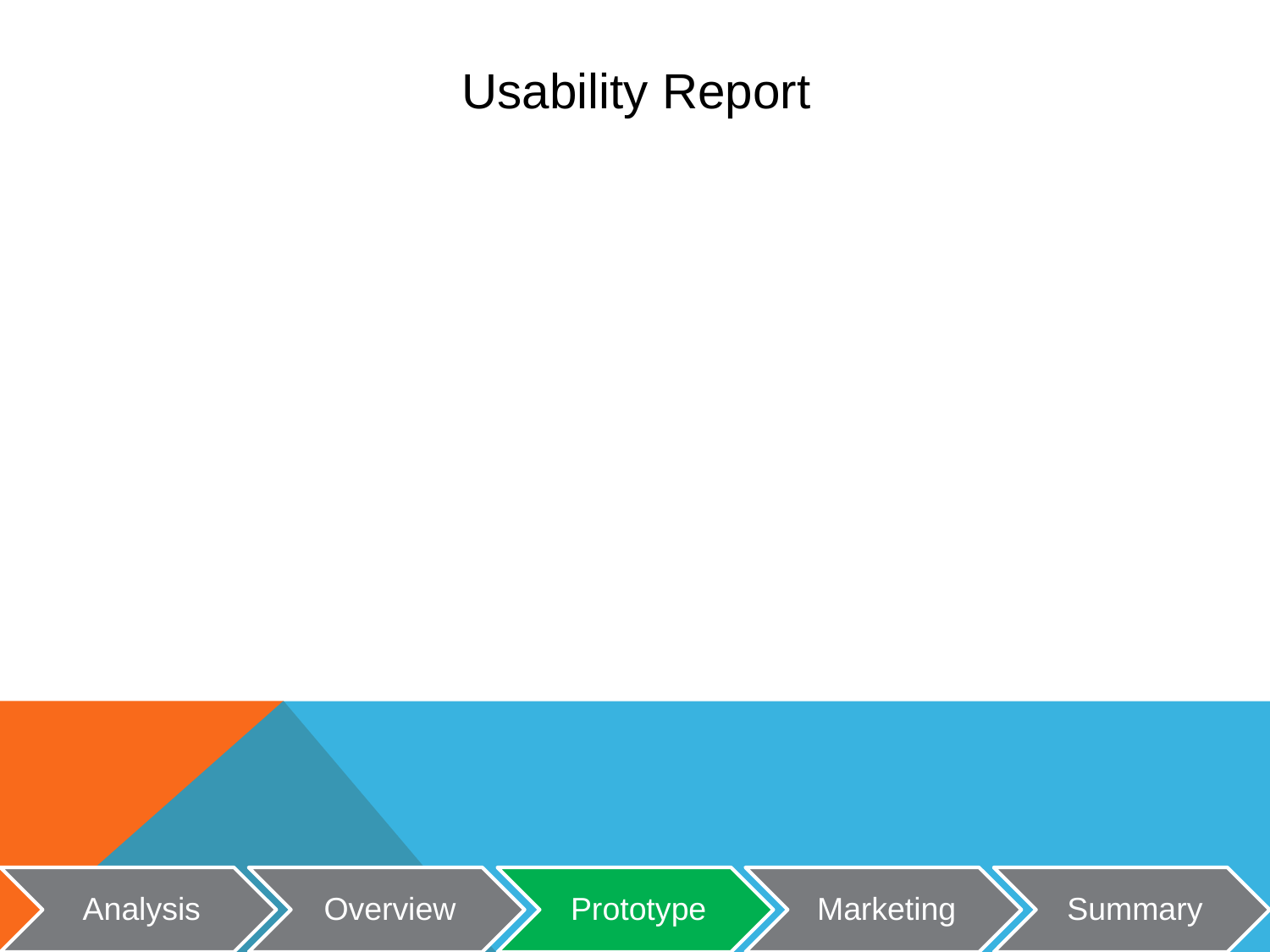

# Usability Report

Analysis

Overview

Prototype

Marketing

Summary